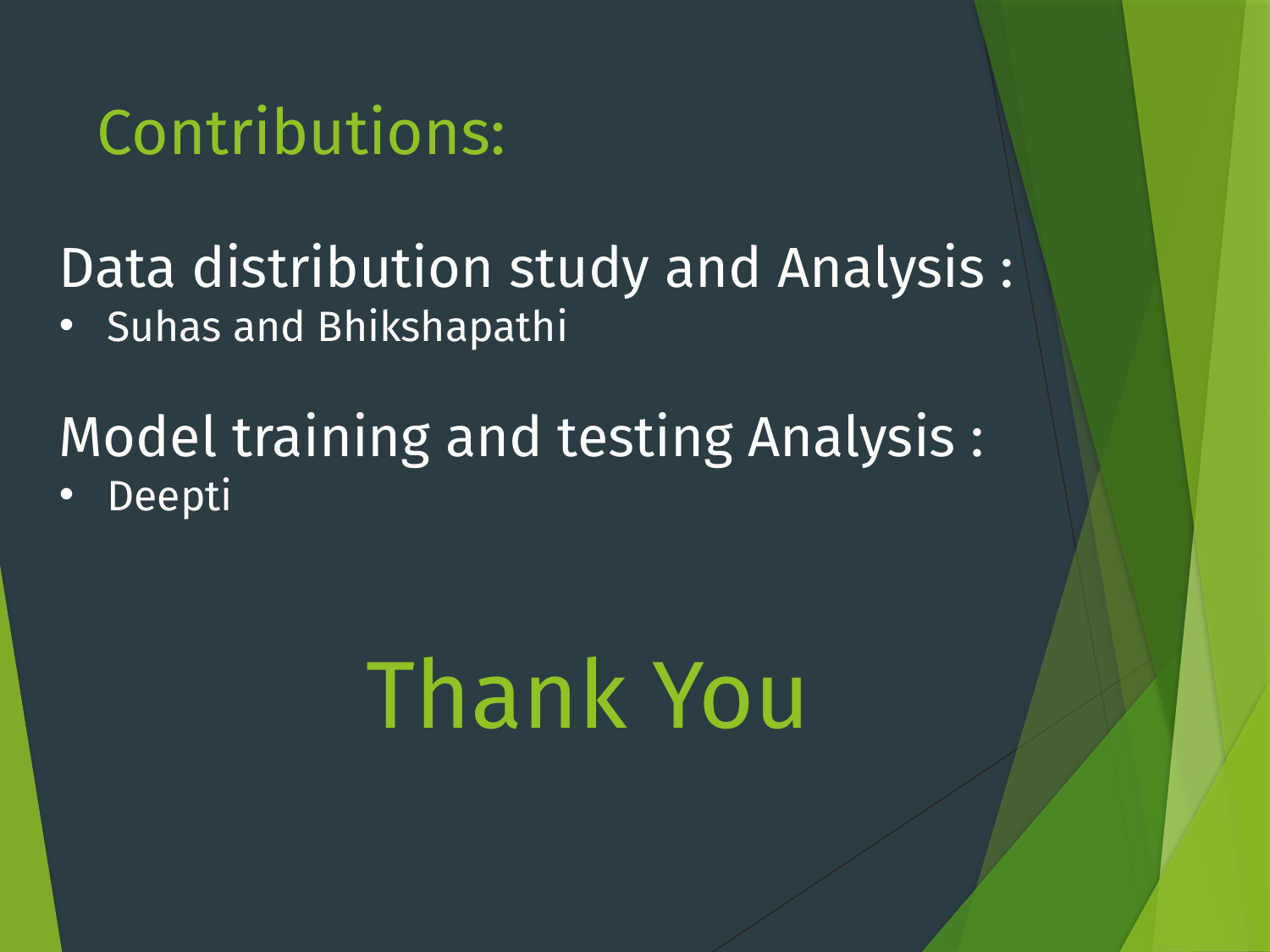

# Contributions:
Data distribution study and Analysis :
Suhas and Bhikshapathi

Model training and testing Analysis :
Deepti
Thank You